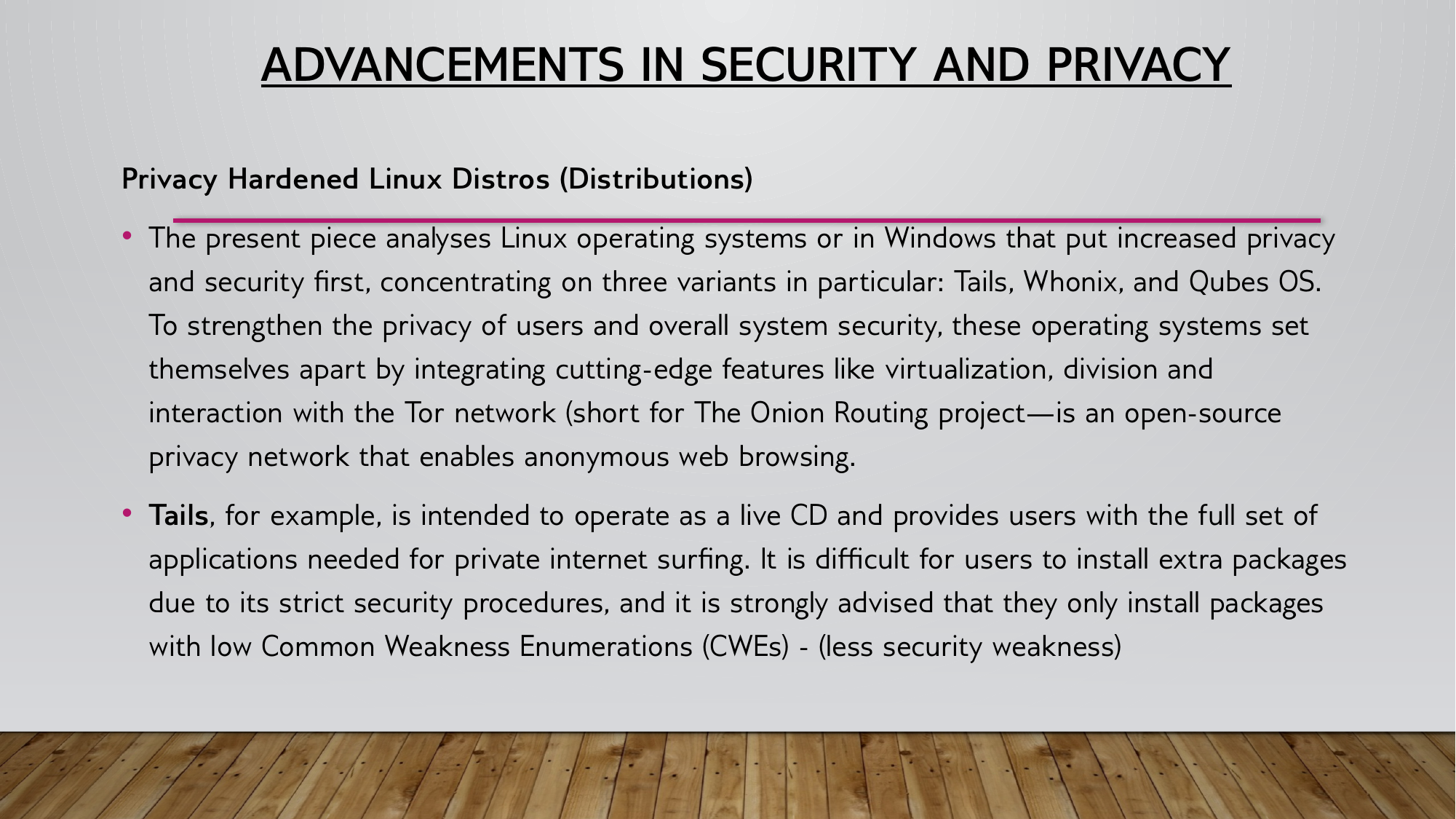

# Advancements in Security And Privacy
Privacy Hardened Linux Distros (Distributions)
The present piece analyses Linux operating systems or in Windows that put increased privacy and security first, concentrating on three variants in particular: Tails, Whonix, and Qubes OS. To strengthen the privacy of users and overall system security, these operating systems set themselves apart by integrating cutting-edge features like virtualization, division and interaction with the Tor network (short for The Onion Routing project—is an open-source privacy network that enables anonymous web browsing.
Tails, for example, is intended to operate as a live CD and provides users with the full set of applications needed for private internet surfing. It is difficult for users to install extra packages due to its strict security procedures, and it is strongly advised that they only install packages with low Common Weakness Enumerations (CWEs) - (less security weakness)